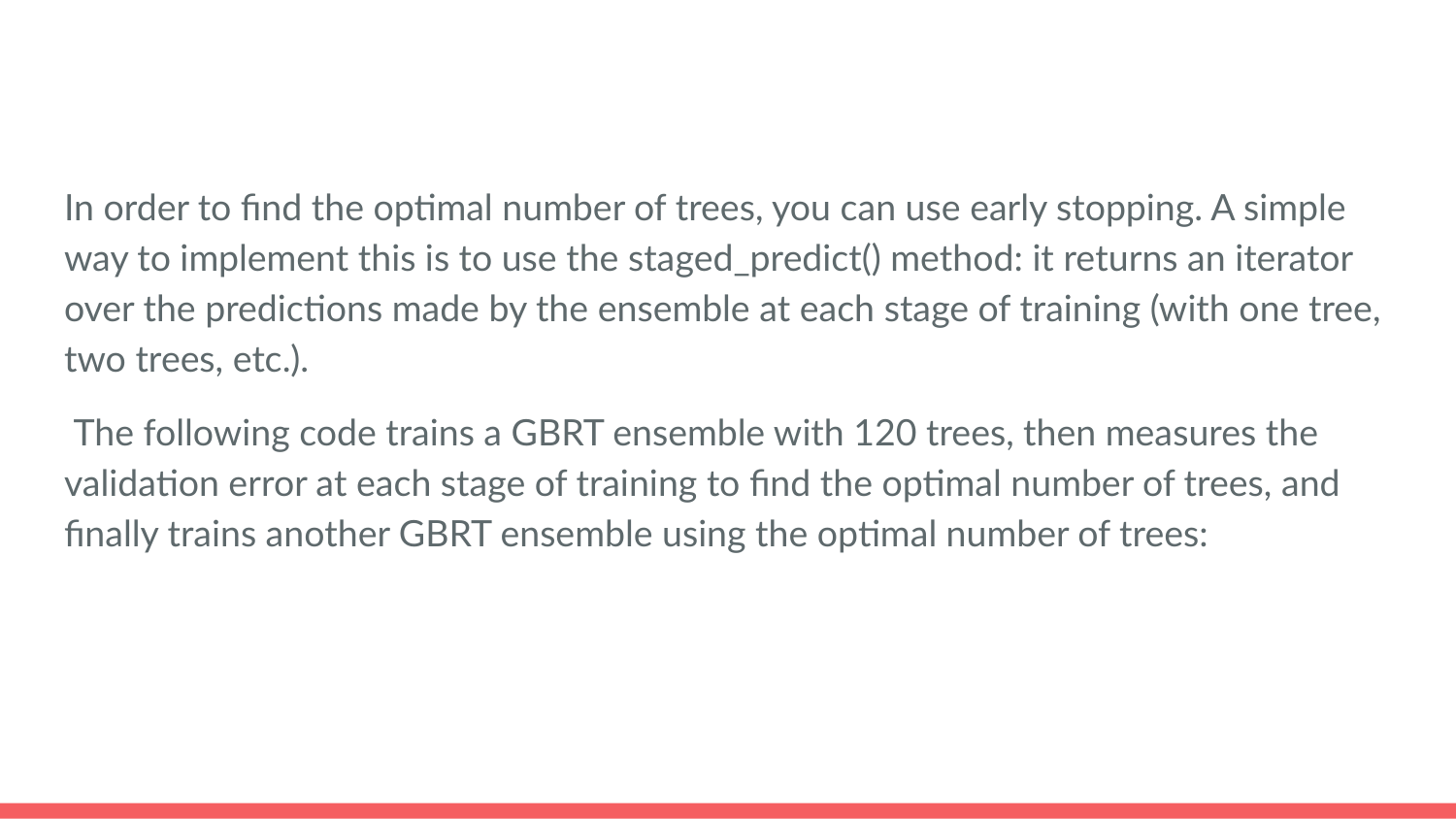

In order to find the optimal number of trees, you can use early stopping. A simple way to implement this is to use the staged_predict() method: it returns an iterator over the predictions made by the ensemble at each stage of training (with one tree, two trees, etc.).
 The following code trains a GBRT ensemble with 120 trees, then measures the validation error at each stage of training to find the optimal number of trees, and finally trains another GBRT ensemble using the optimal number of trees: